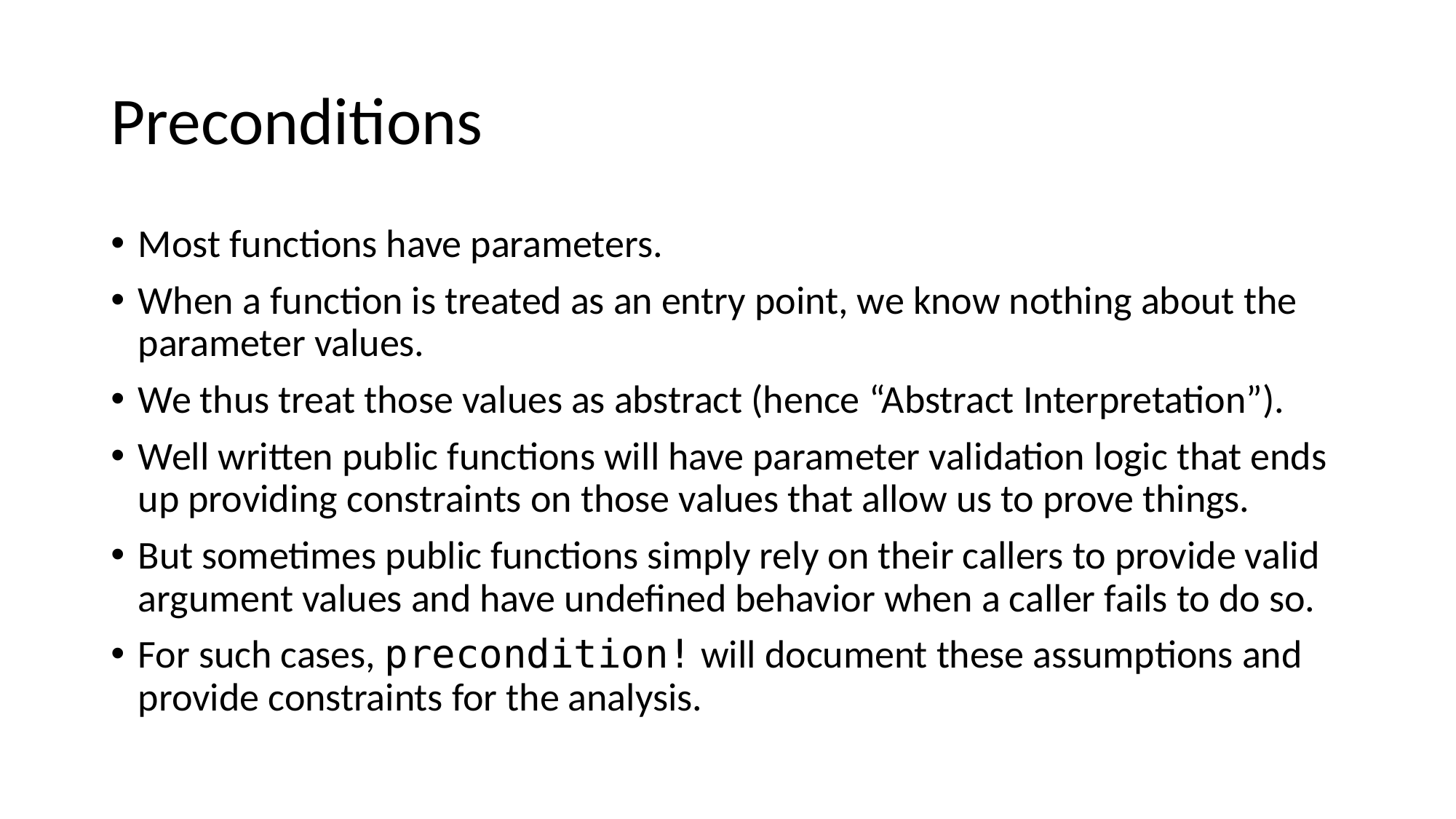

# Preconditions
Most functions have parameters.
When a function is treated as an entry point, we know nothing about the parameter values.
We thus treat those values as abstract (hence “Abstract Interpretation”).
Well written public functions will have parameter validation logic that ends up providing constraints on those values that allow us to prove things.
But sometimes public functions simply rely on their callers to provide valid argument values and have undefined behavior when a caller fails to do so.
For such cases, precondition! will document these assumptions and provide constraints for the analysis.